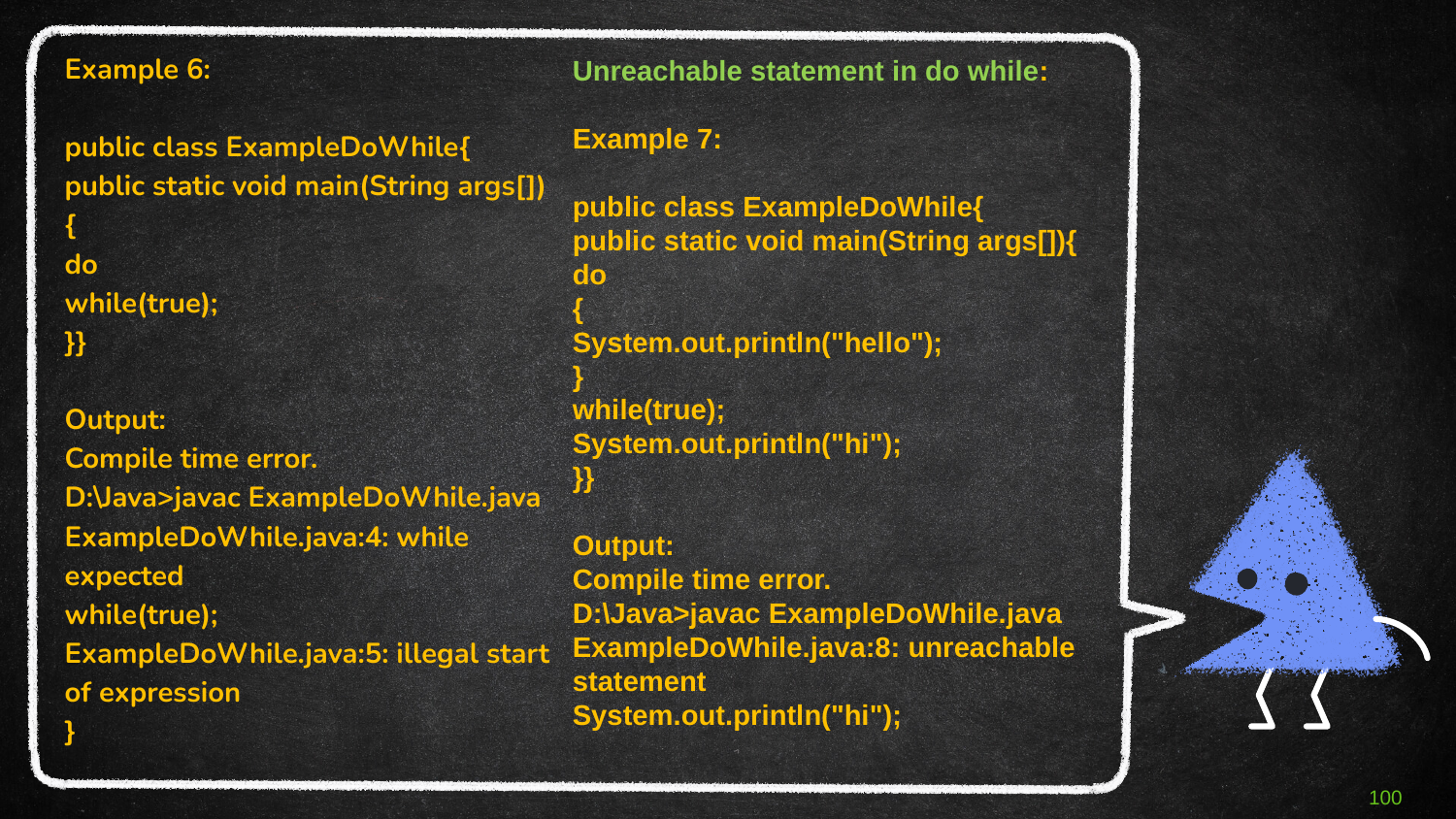

Example 6:

public class ExampleDoWhile{
public static void main(String args[]){
do
while(true);
}}

Output:
Compile time error.
D:\Java>javac ExampleDoWhile.java
ExampleDoWhile.java:4: while expected
while(true);
ExampleDoWhile.java:5: illegal start of expression
}
Unreachable statement in do while:

Example 7:

public class ExampleDoWhile{
public static void main(String args[]){
do
{
System.out.println("hello");
}
while(true);
System.out.println("hi");
}}

Output:
Compile time error.
D:\Java>javac ExampleDoWhile.java
ExampleDoWhile.java:8: unreachable statement
System.out.println("hi");
100